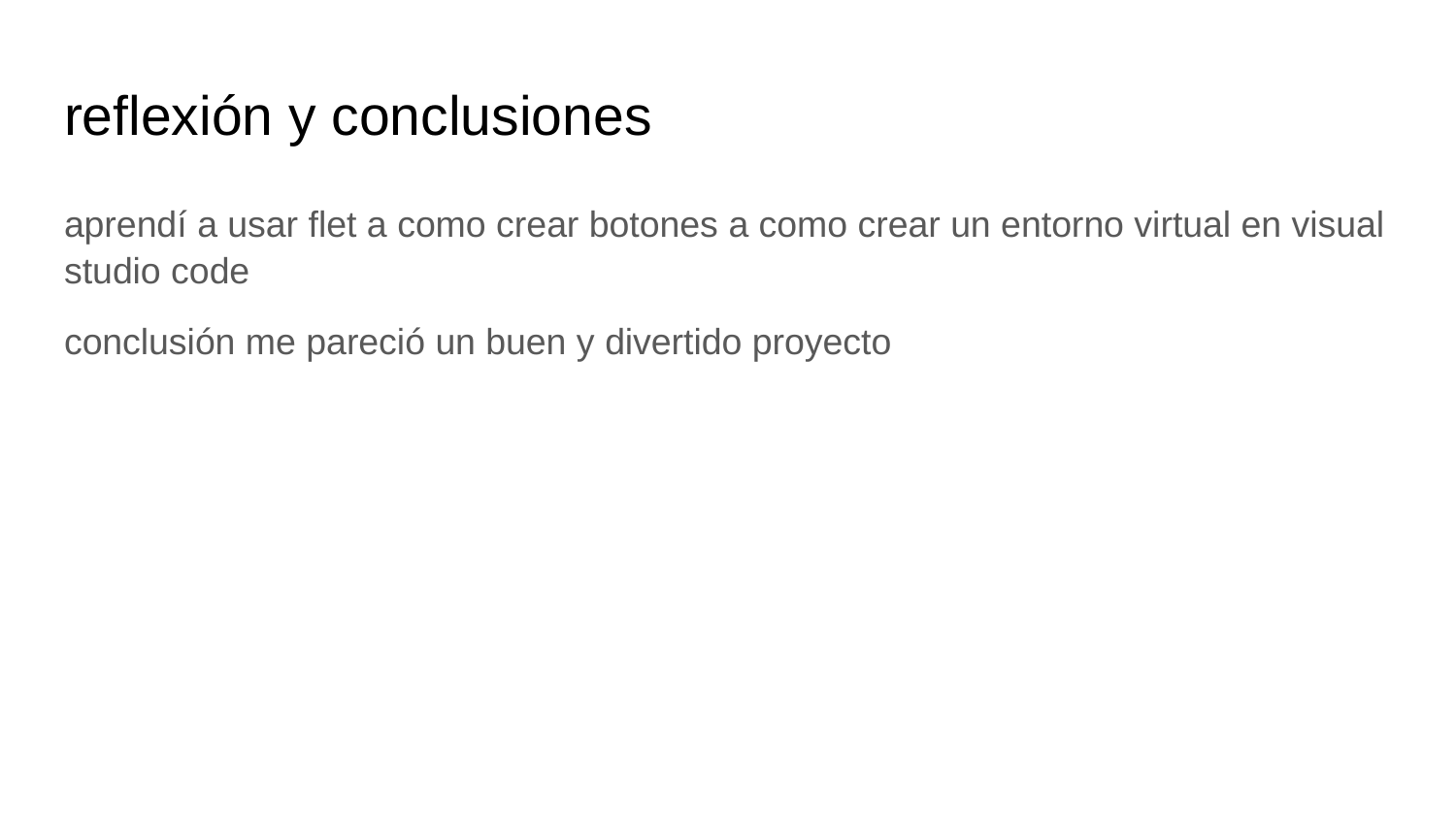

# reflexión y conclusiones
aprendí a usar flet a como crear botones a como crear un entorno virtual en visual studio code
conclusión me pareció un buen y divertido proyecto